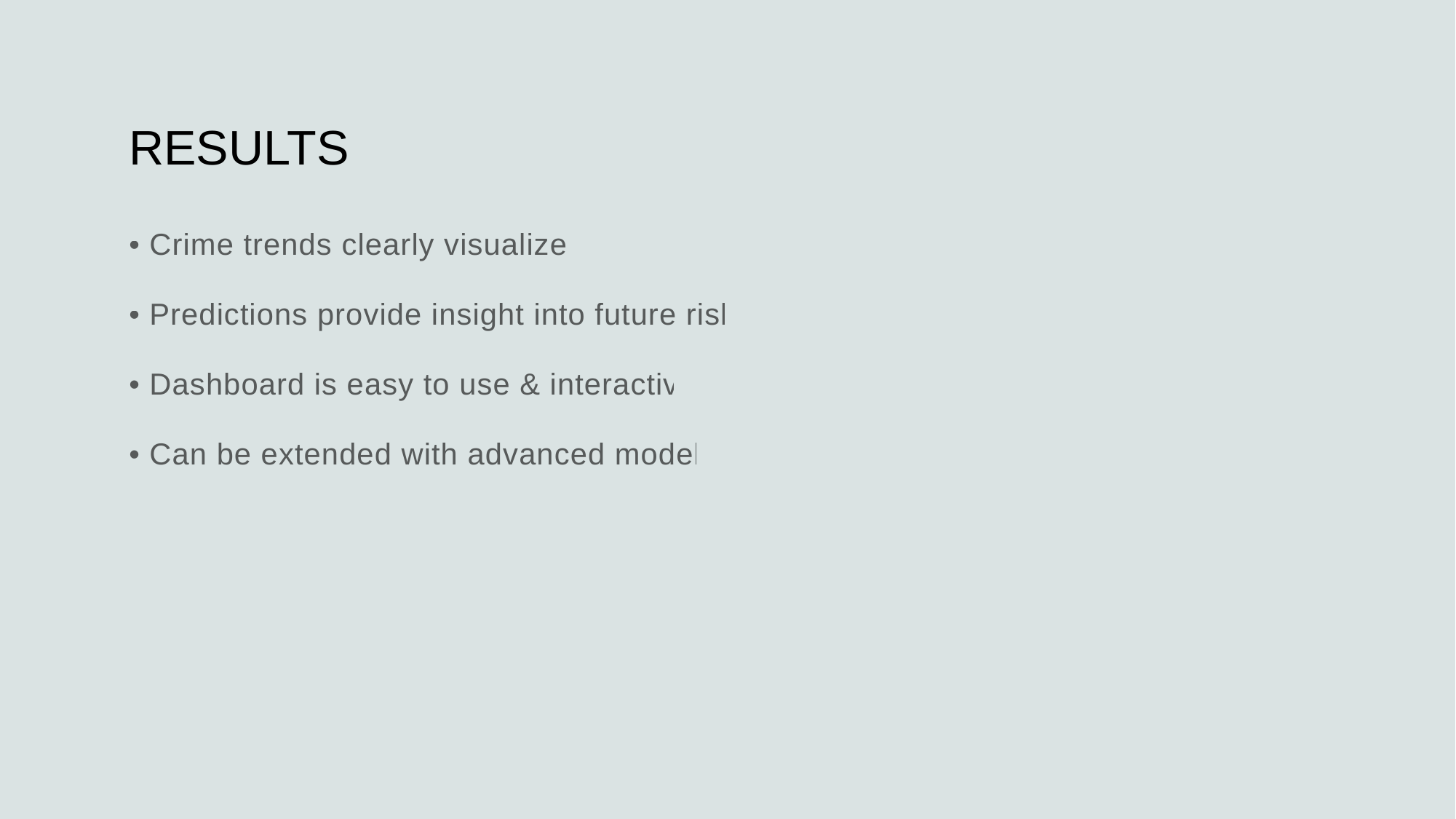

# RESULTS
• Crime trends clearly visualized.
• Predictions provide insight into future risks.
• Dashboard is easy to use & interactive.
• Can be extended with advanced models.